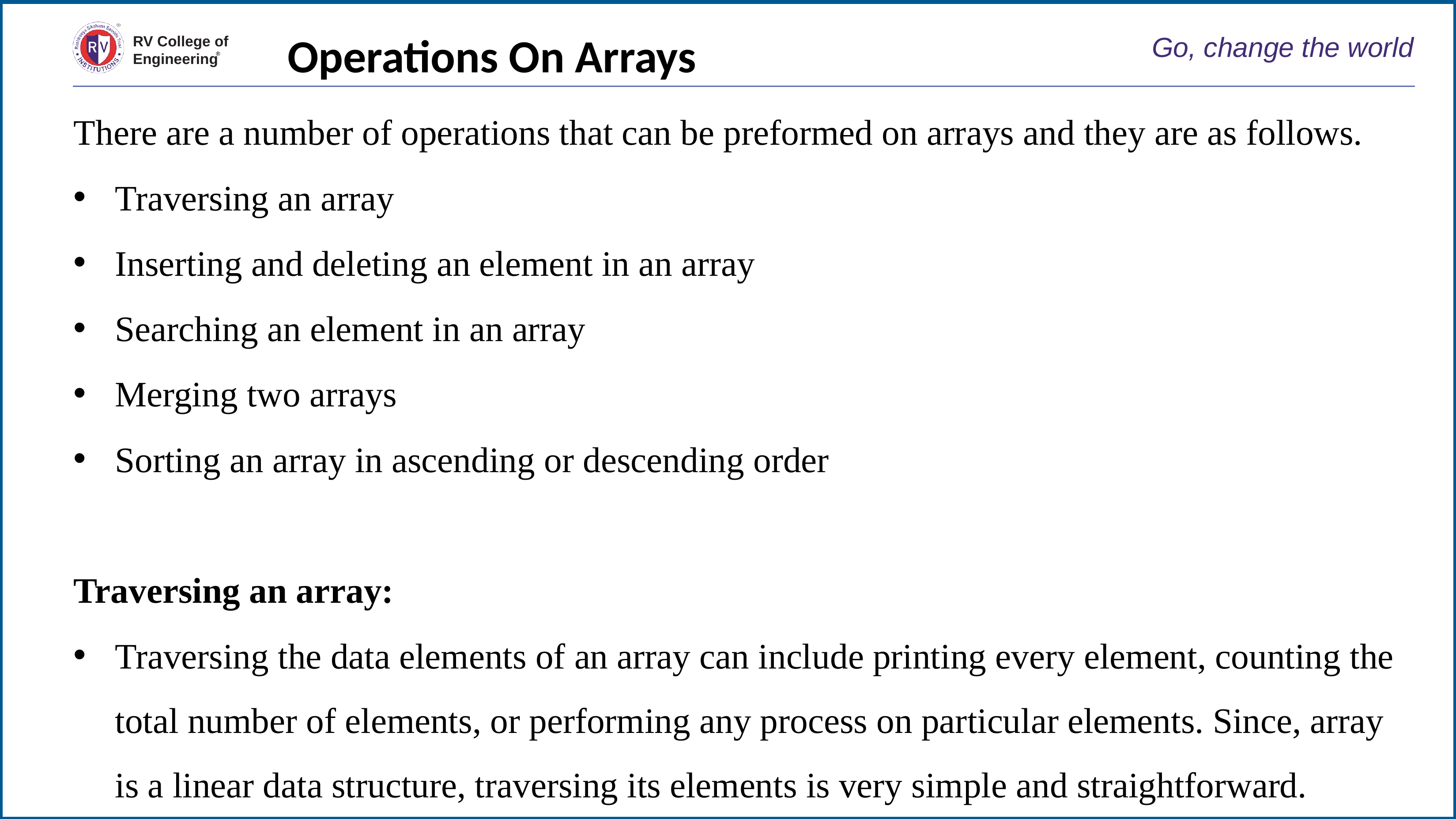

Operations On Arrays
# Go, change the world
RV College of
Engineering

There are a number of operations that can be preformed on arrays and they are as follows.
Traversing an array
Inserting and deleting an element in an array
Searching an element in an array
Merging two arrays
Sorting an array in ascending or descending order

Traversing an array:
Traversing the data elements of an array can include printing every element, counting the total number of elements, or performing any process on particular elements. Since, array is a linear data structure, traversing its elements is very simple and straightforward.